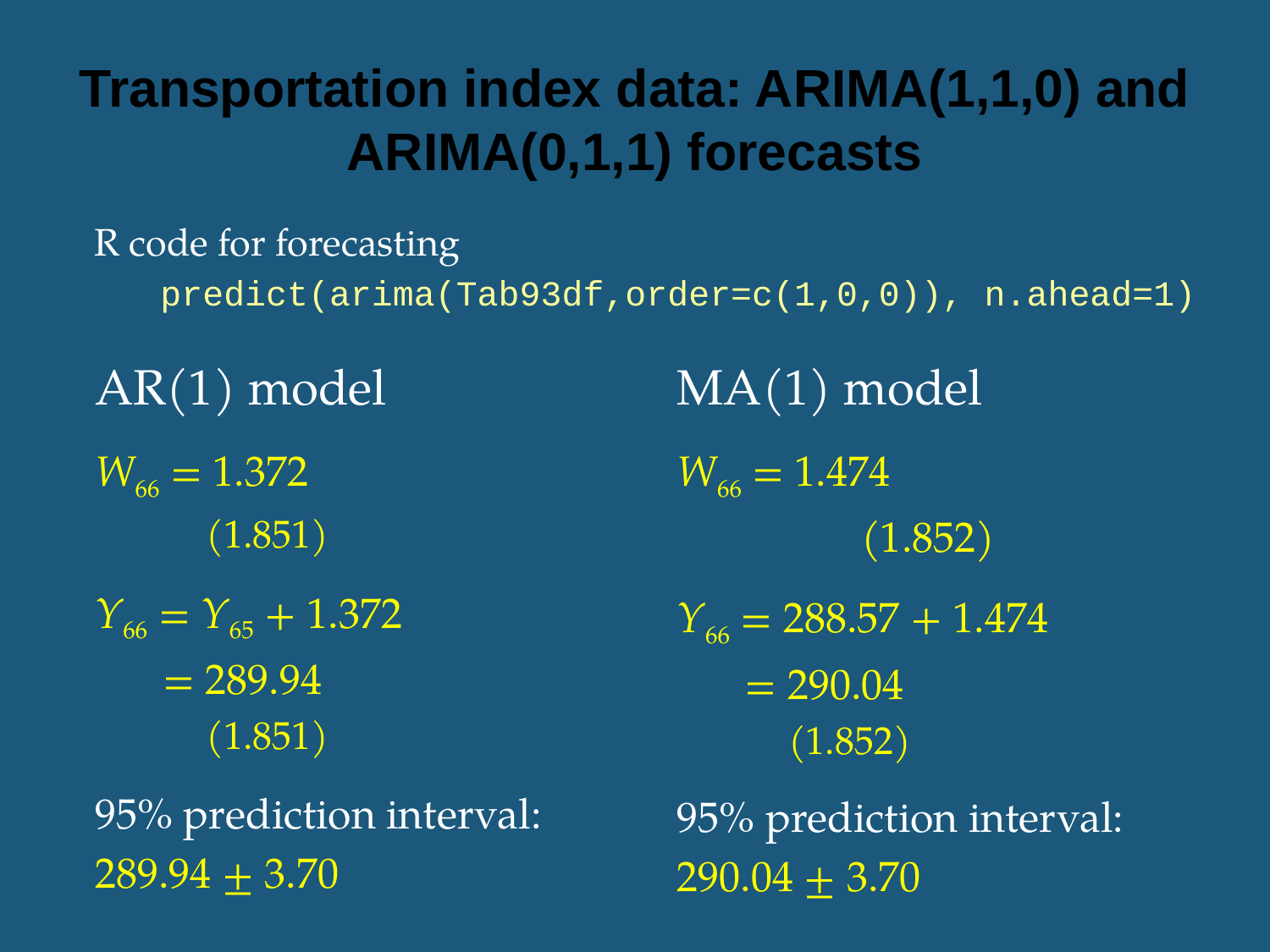

# Transportation index data: ARIMA(1,1,0) and ARIMA(0,1,1) forecasts
R code for forecasting
predict(arima(Tab93df,order=c(1,0,0)), n.ahead=1)

AR(1) model
W66 = 1.372
	 (1.851)
Y66 = Y65 + 1.372
	 = 289.94
	 (1.851)
95% prediction interval:
289.94 ± 3.70
MA(1) model
W66 = 1.474
	 	(1.852)
Y66 = 288.57 + 1.474
	 = 290.04
	 (1.852)
95% prediction interval:
290.04 ± 3.70